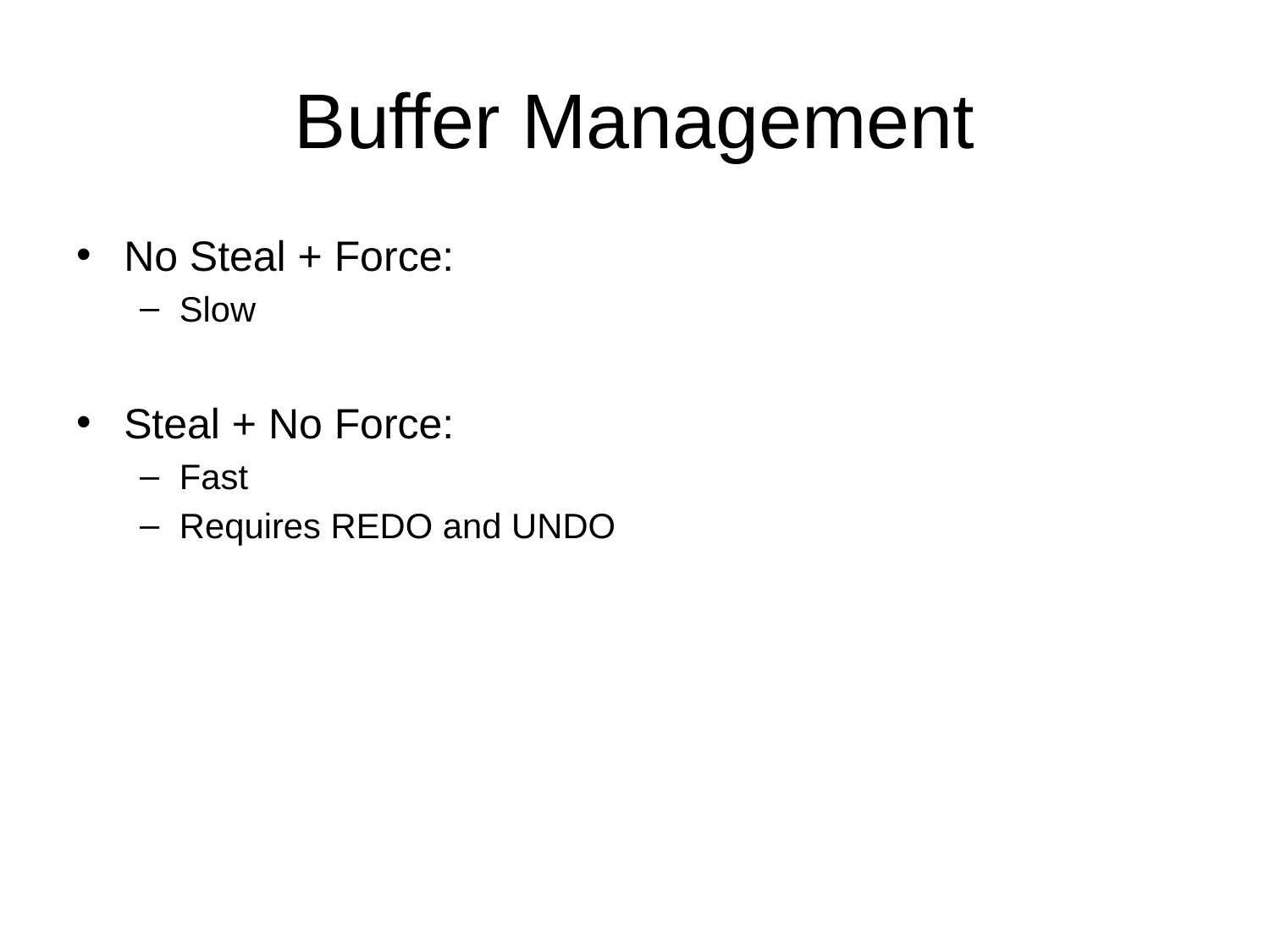

# Buffer Management
No Steal + Force:
Slow

Steal + No Force:
Fast
Requires REDO and UNDO